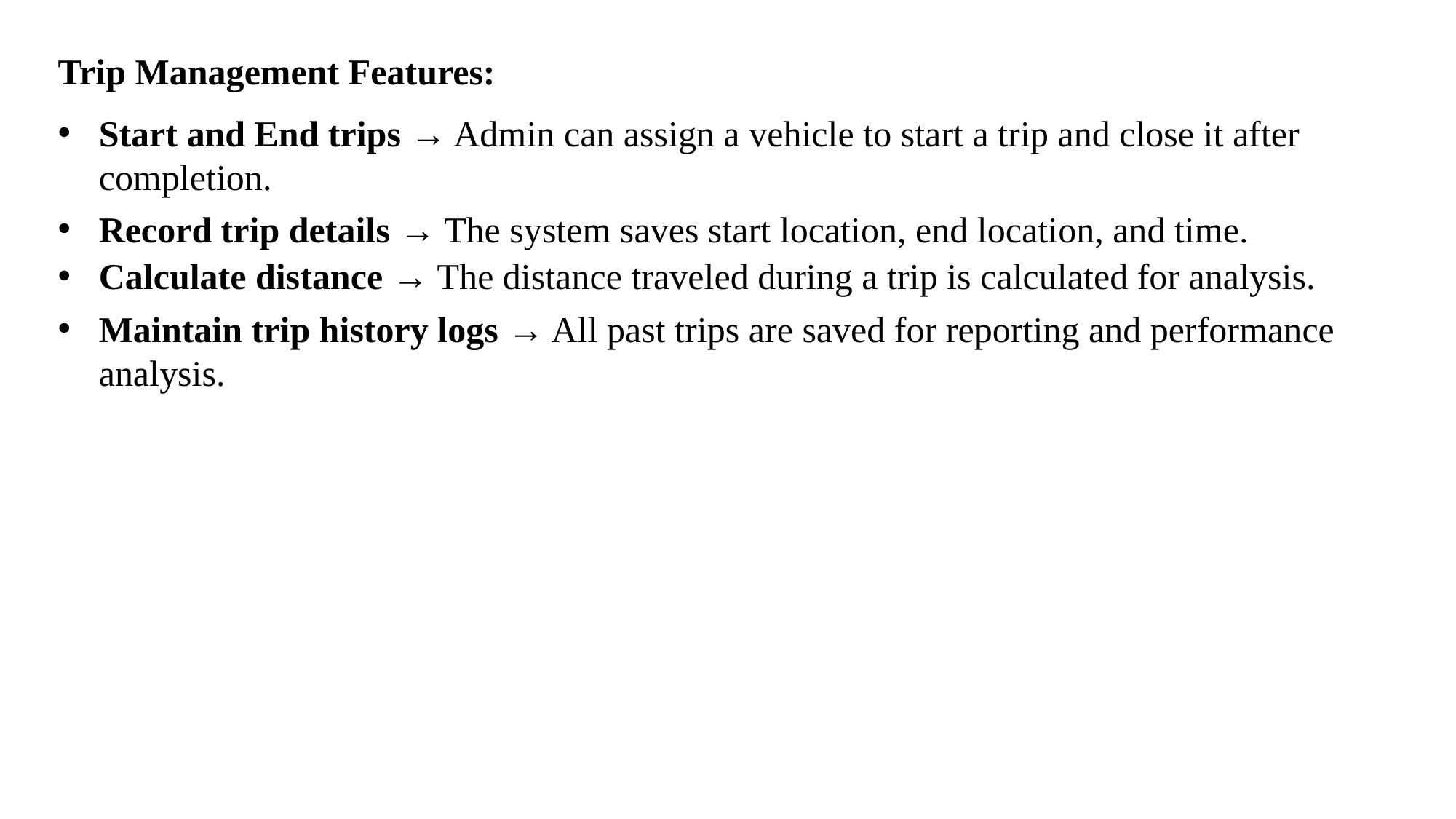

Trip Management Features:
Start and End trips → Admin can assign a vehicle to start a trip and close it after completion.
Record trip details → The system saves start location, end location, and time.
Calculate distance → The distance traveled during a trip is calculated for analysis.
Maintain trip history logs → All past trips are saved for reporting and performance analysis.